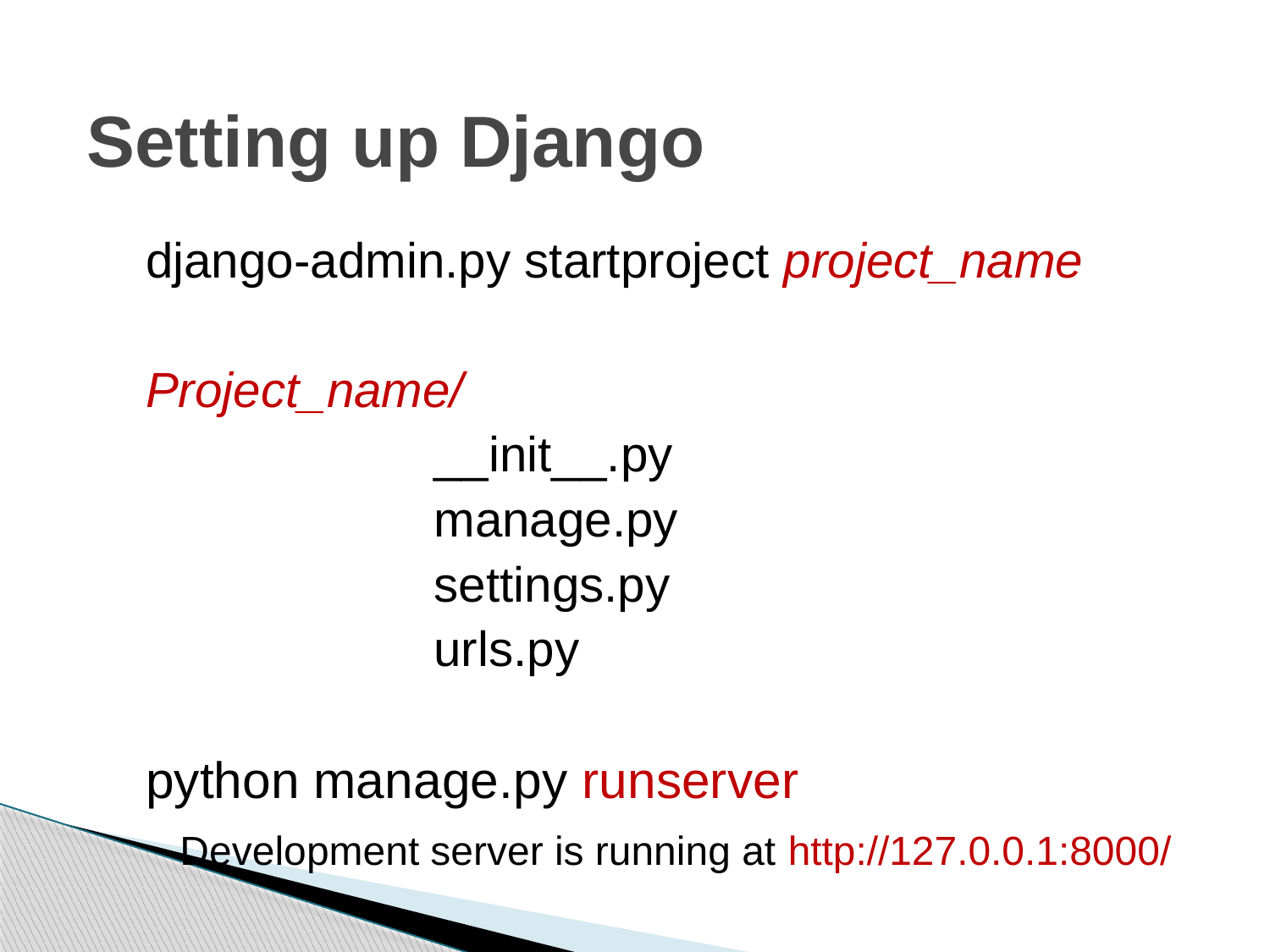

# Setting up Django
django-admin.py startproject project_name

Project_name/
			__init__.py
			manage.py
			settings.py
			urls.py

python manage.py runserver
	Development server is running at http://127.0.0.1:8000/